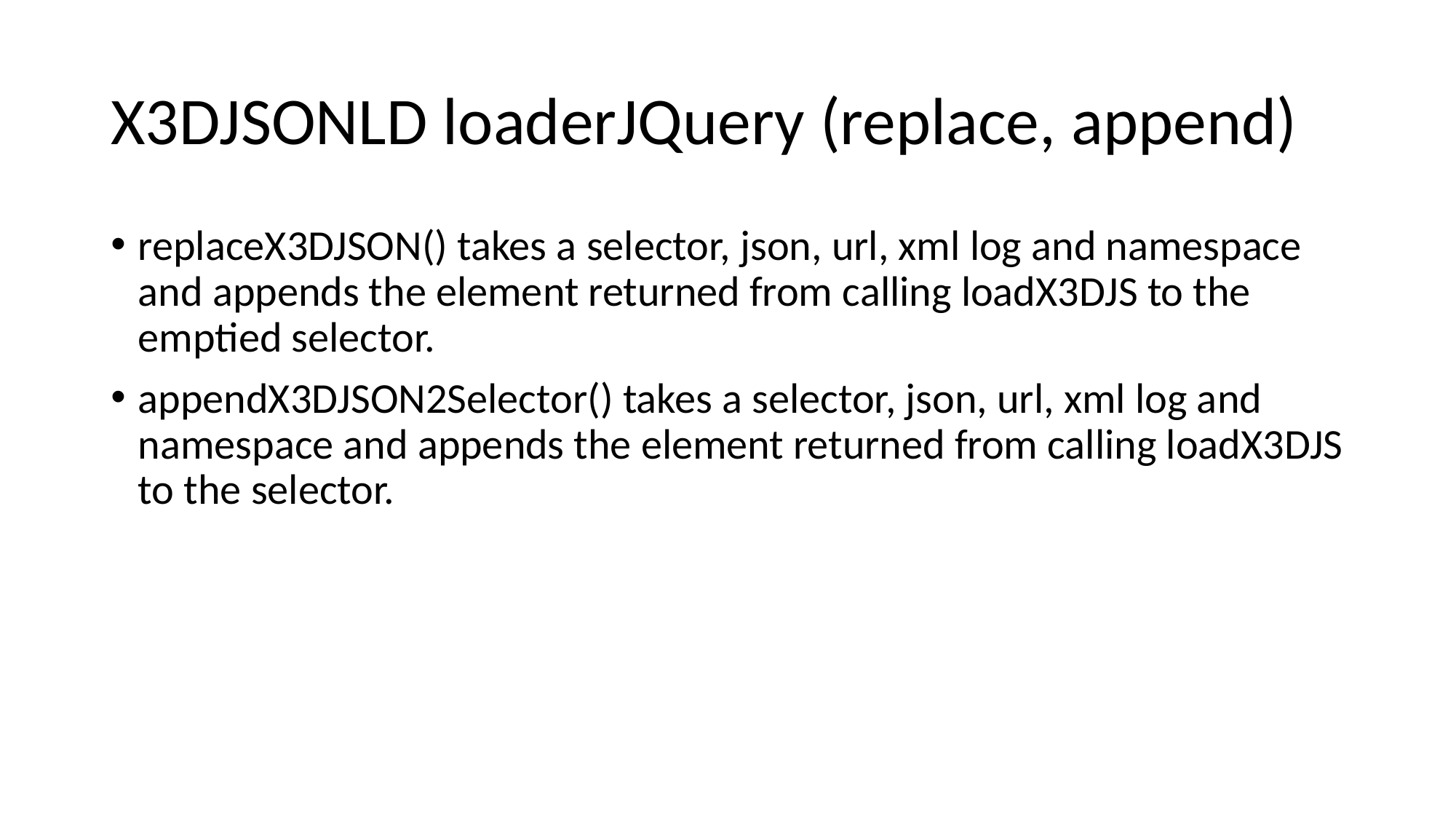

# X3DJSONLD loaderJQuery (replace, append)
replaceX3DJSON() takes a selector, json, url, xml log and namespace and appends the element returned from calling loadX3DJS to the emptied selector.
appendX3DJSON2Selector() takes a selector, json, url, xml log and namespace and appends the element returned from calling loadX3DJS to the selector.